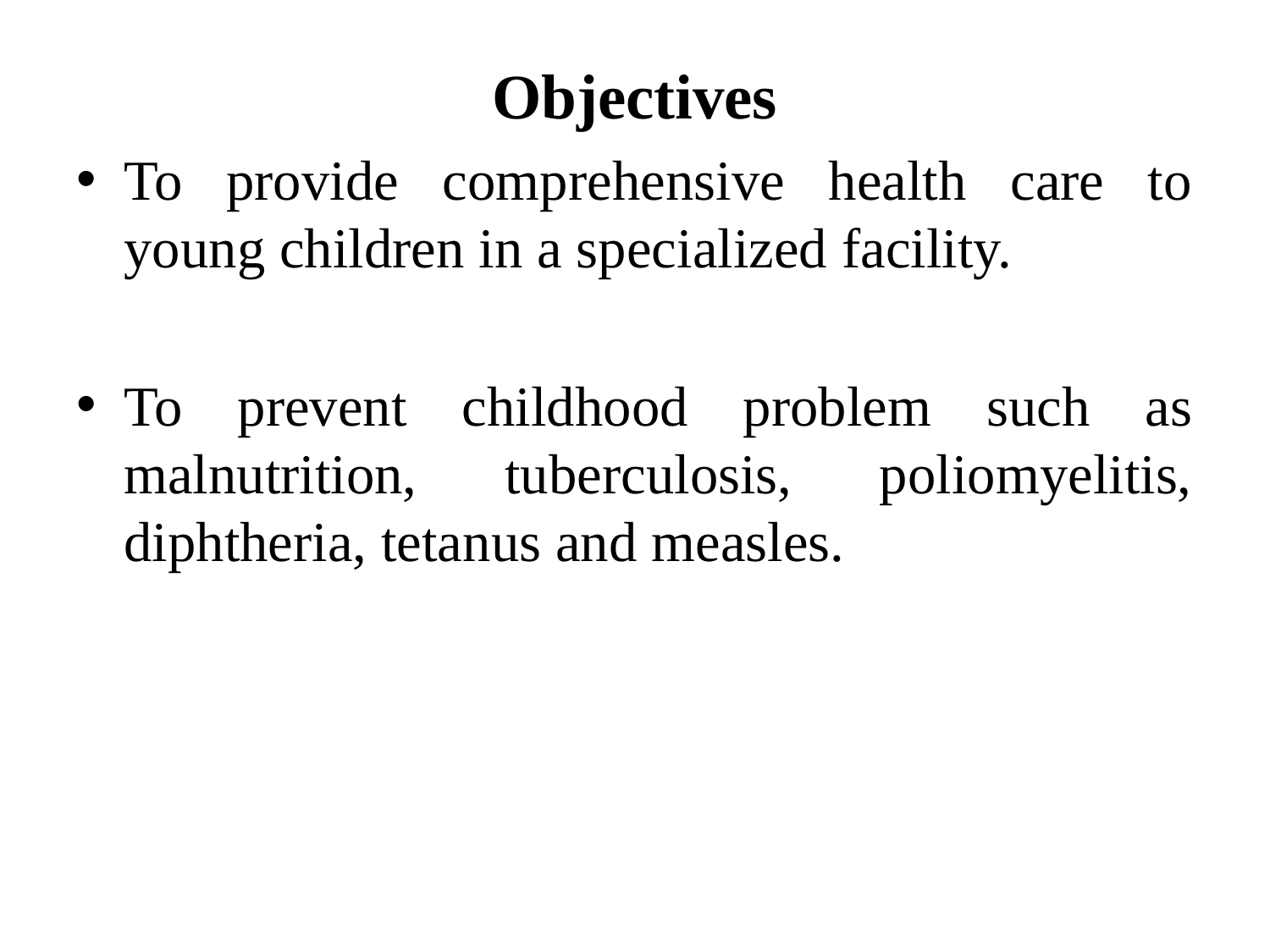

# Objectives
To provide comprehensive health care to young children in a specialized facility.

To prevent childhood problem such as malnutrition, tuberculosis, poliomyelitis, diphtheria, tetanus and measles.